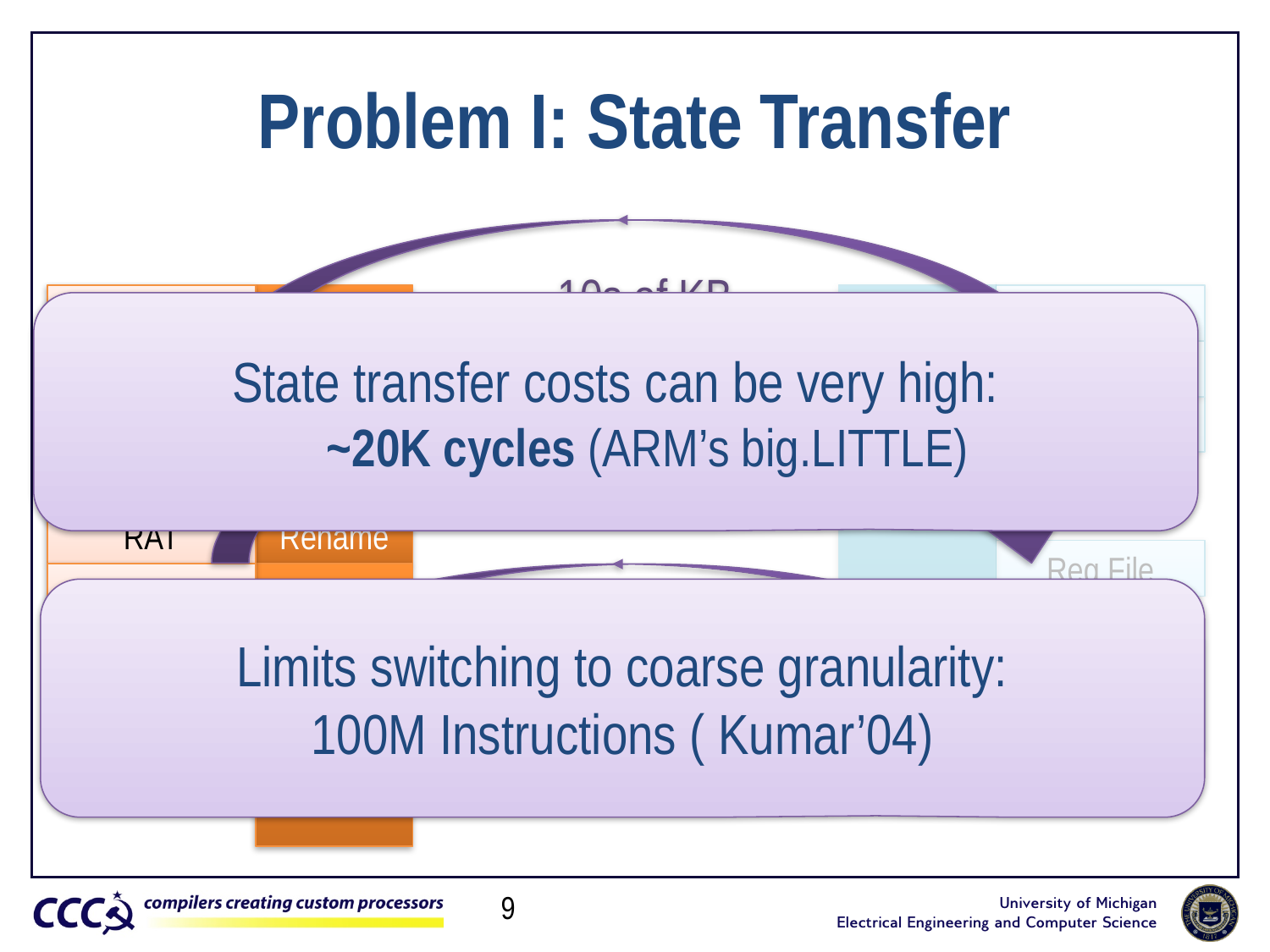

# Problem I: State Transfer
10s of KB
<1 KB
10s of KB

Fetch
Decode
InO
Execute
iCache
iTLB
Branch Pred
Reg File
dTLB
dCache
iCache
iTLB
Branch Pred
RAT
Reg File
dTLB
dCache
Fetch
Decode
Rename
O3
Execute
State transfer costs can be very high:
~20K cycles (ARM’s big.LITTLE)
Limits switching to coarse granularity:
100M Instructions ( Kumar’04)